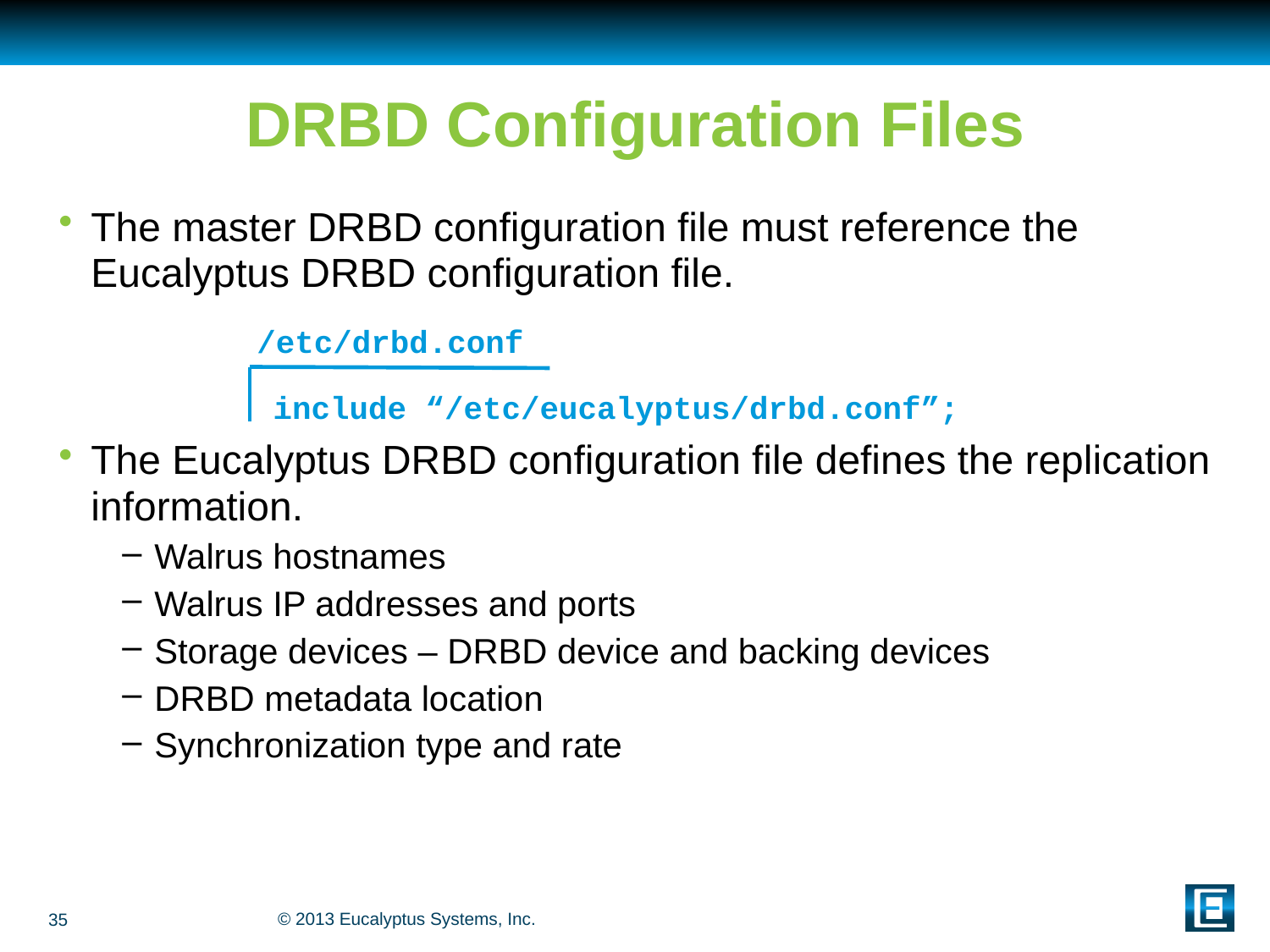

# DRBD Configuration Files
The master DRBD configuration file must reference the Eucalyptus DRBD configuration file.

The Eucalyptus DRBD configuration file defines the replication information.
Walrus hostnames
Walrus IP addresses and ports
Storage devices – DRBD device and backing devices
DRBD metadata location
Synchronization type and rate
/etc/drbd.conf
include “/etc/eucalyptus/drbd.conf”;
35